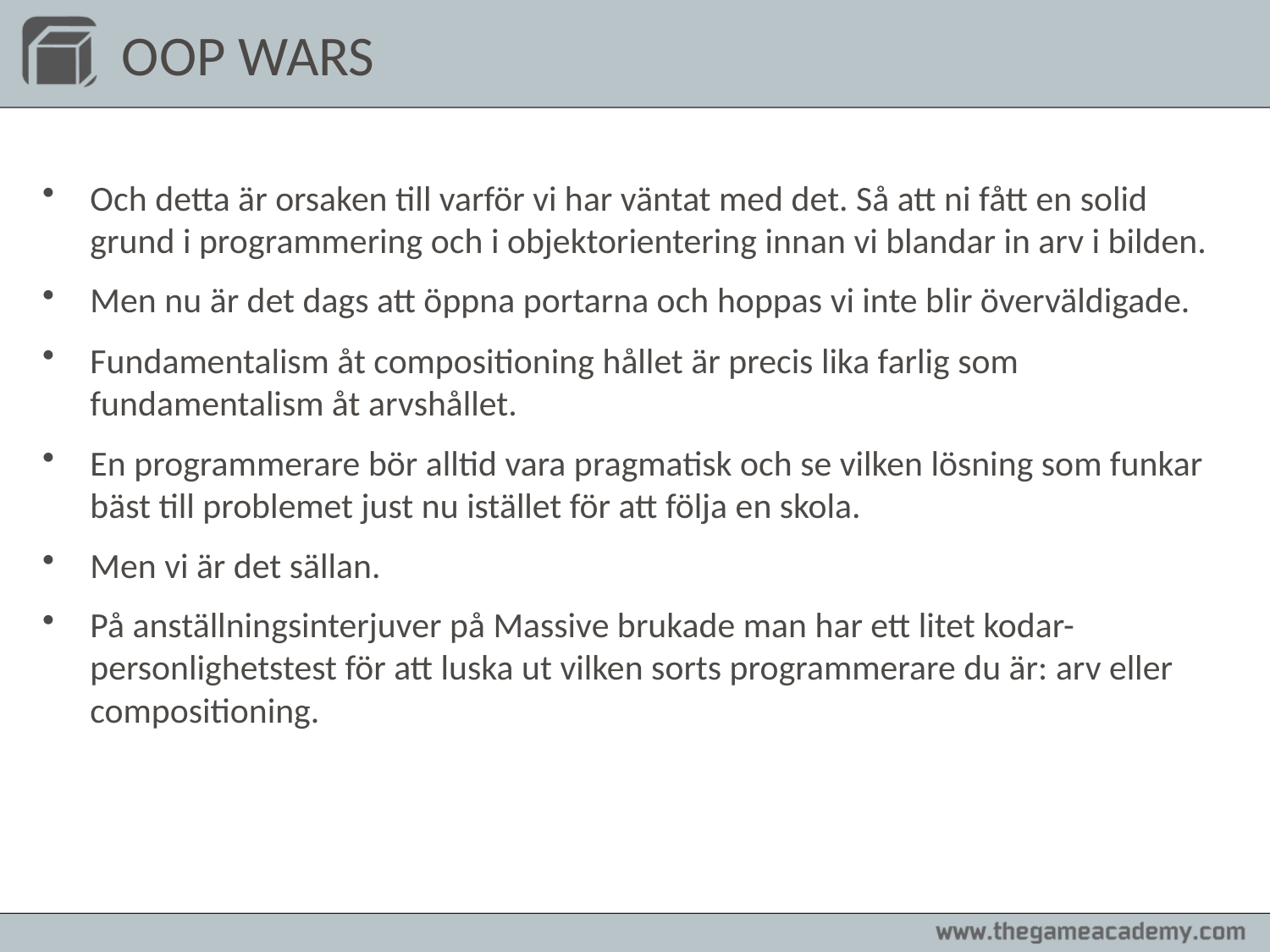

# OOP WARS

Och detta är orsaken till varför vi har väntat med det. Så att ni fått en solid grund i programmering och i objektorientering innan vi blandar in arv i bilden.
Men nu är det dags att öppna portarna och hoppas vi inte blir överväldigade.
Fundamentalism åt compositioning hållet är precis lika farlig som fundamentalism åt arvshållet.
En programmerare bör alltid vara pragmatisk och se vilken lösning som funkar bäst till problemet just nu istället för att följa en skola.
Men vi är det sällan.
På anställningsinterjuver på Massive brukade man har ett litet kodar-personlighetstest för att luska ut vilken sorts programmerare du är: arv eller compositioning.